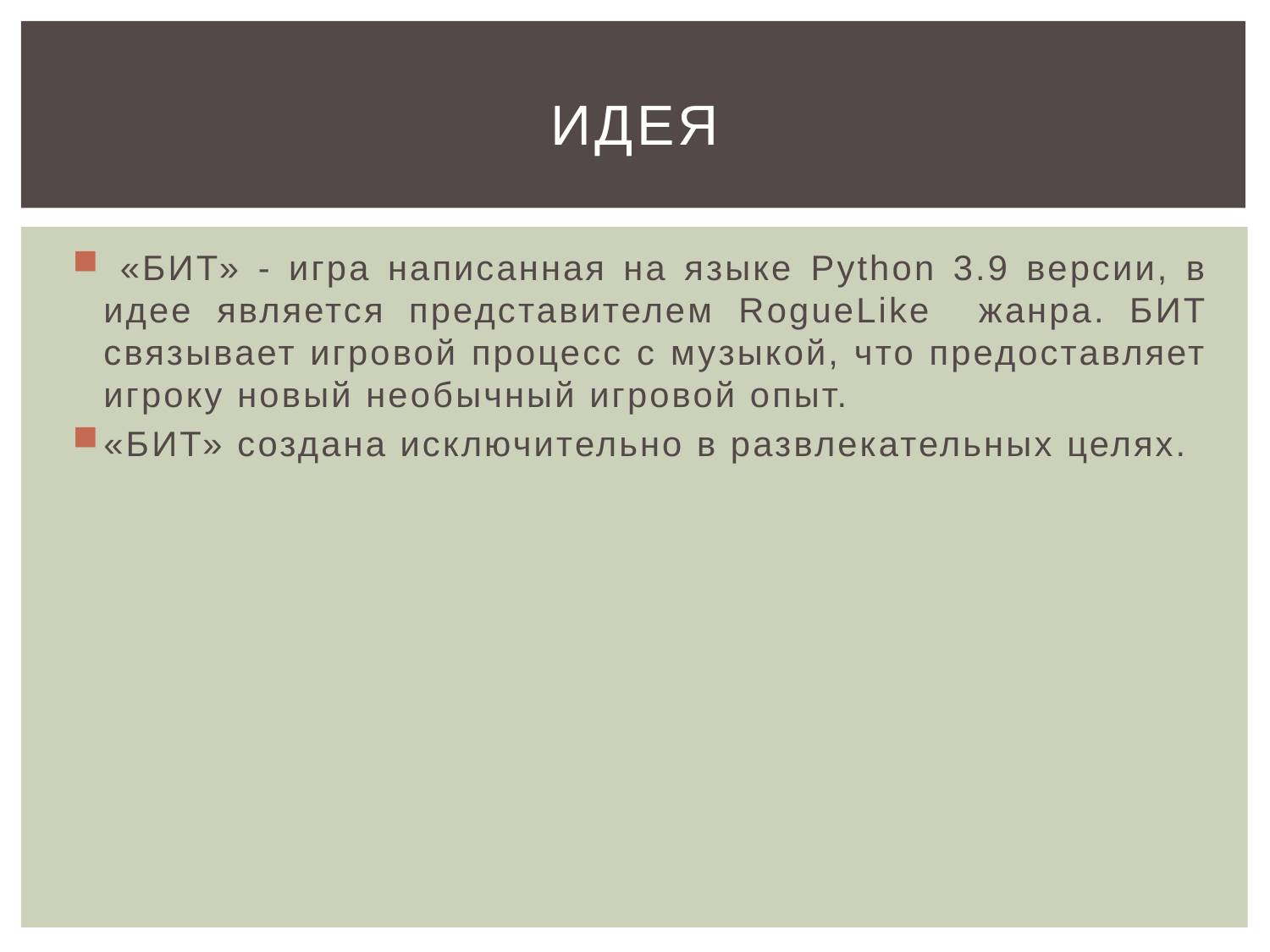

# идея
 «БИТ» - игра написанная на языке Python 3.9 версии, в идее является представителем RogueLike  жанра. БИТ связывает игровой процесс с музыкой, что предоставляет игроку новый необычный игровой опыт.
«БИТ» создана исключительно в развлекательных целях.